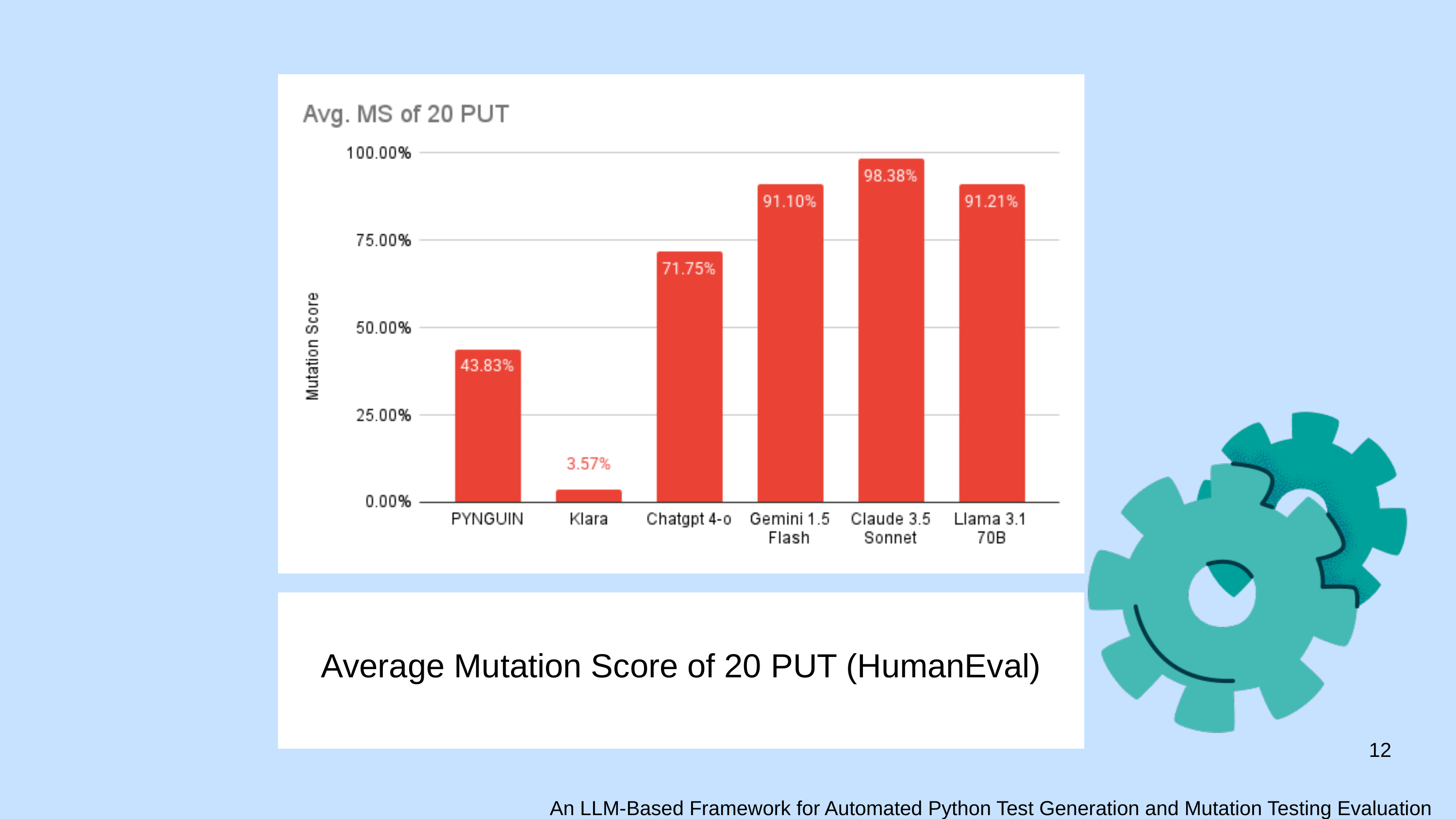

Average Mutation Score of 20 PUT (HumanEval)
12
An LLM-Based Framework for Automated Python Test Generation and Mutation Testing Evaluation